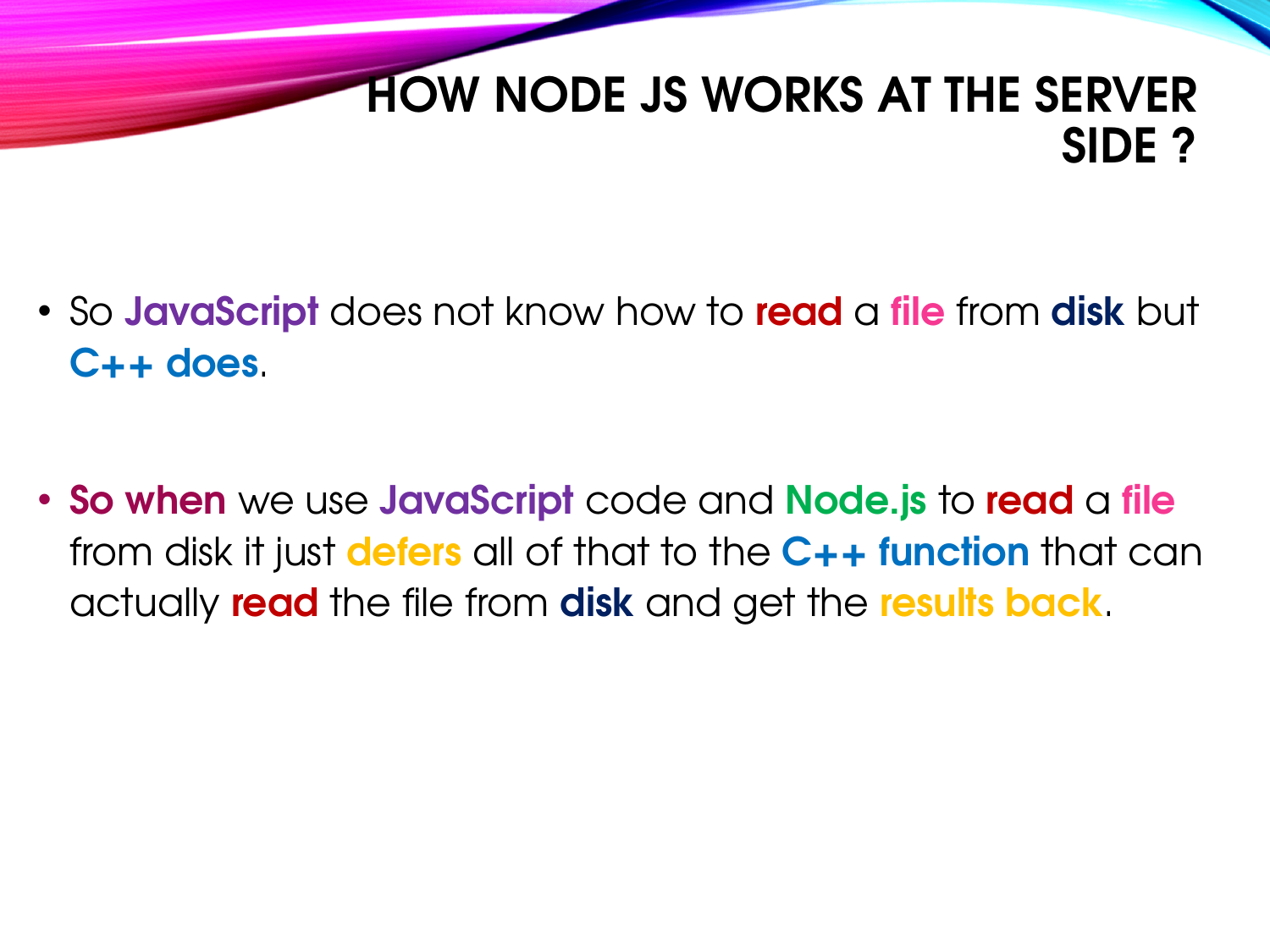

# How node js works at the server side ?

So JavaScript does not know how to read a file from disk but C++ does.

So when we use JavaScript code and Node.js to read a file from disk it just defers all of that to the C++ function that can actually read the file from disk and get the results back.